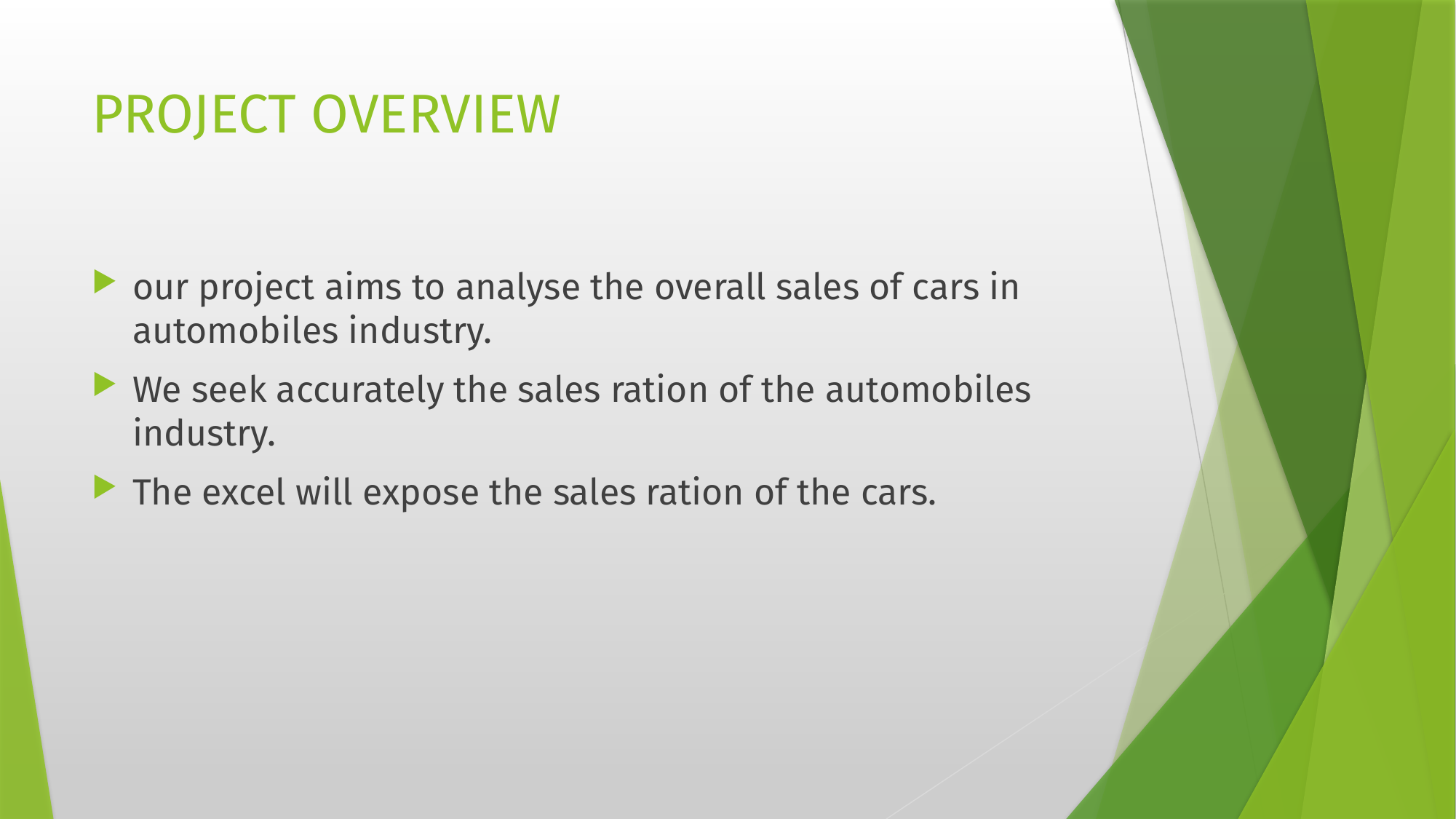

# PROJECT OVERVIEW
our project aims to analyse the overall sales of cars in automobiles industry.
We seek accurately the sales ration of the automobiles industry.
The excel will expose the sales ration of the cars.